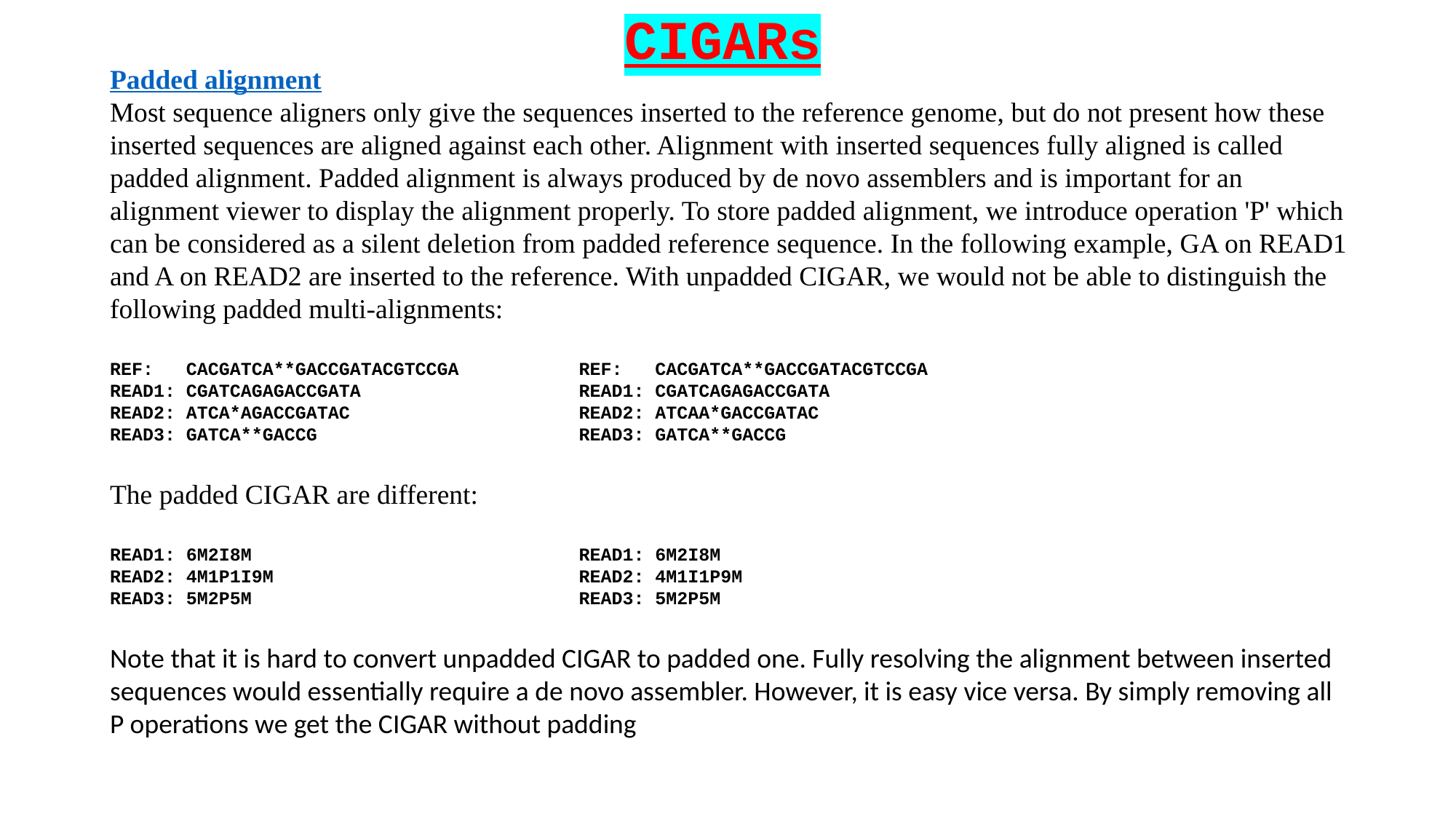

CIGARs
Padded alignment
Most sequence aligners only give the sequences inserted to the reference genome, but do not present how these inserted sequences are aligned against each other. Alignment with inserted sequences fully aligned is called padded alignment. Padded alignment is always produced by de novo assemblers and is important for an alignment viewer to display the alignment properly. To store padded alignment, we introduce operation 'P' which can be considered as a silent deletion from padded reference sequence. In the following example, GA on READ1 and A on READ2 are inserted to the reference. With unpadded CIGAR, we would not be able to distinguish the following padded multi-alignments:
REF:   CACGATCA**GACCGATACGTCCGA           REF:   CACGATCA**GACCGATACGTCCGA
READ1: CGATCAGAGACCGATA                    READ1: CGATCAGAGACCGATA
READ2: ATCA*AGACCGATAC                     READ2: ATCAA*GACCGATAC
READ3: GATCA**GACCG                        READ3: GATCA**GACCG

The padded CIGAR are different:

READ1: 6M2I8M                              READ1: 6M2I8M
READ2: 4M1P1I9M                            READ2: 4M1I1P9M
READ3: 5M2P5M                              READ3: 5M2P5M

Note that it is hard to convert unpadded CIGAR to padded one. Fully resolving the alignment between inserted sequences would essentially require a de novo assembler. However, it is easy vice versa. By simply removing all P operations we get the CIGAR without padding